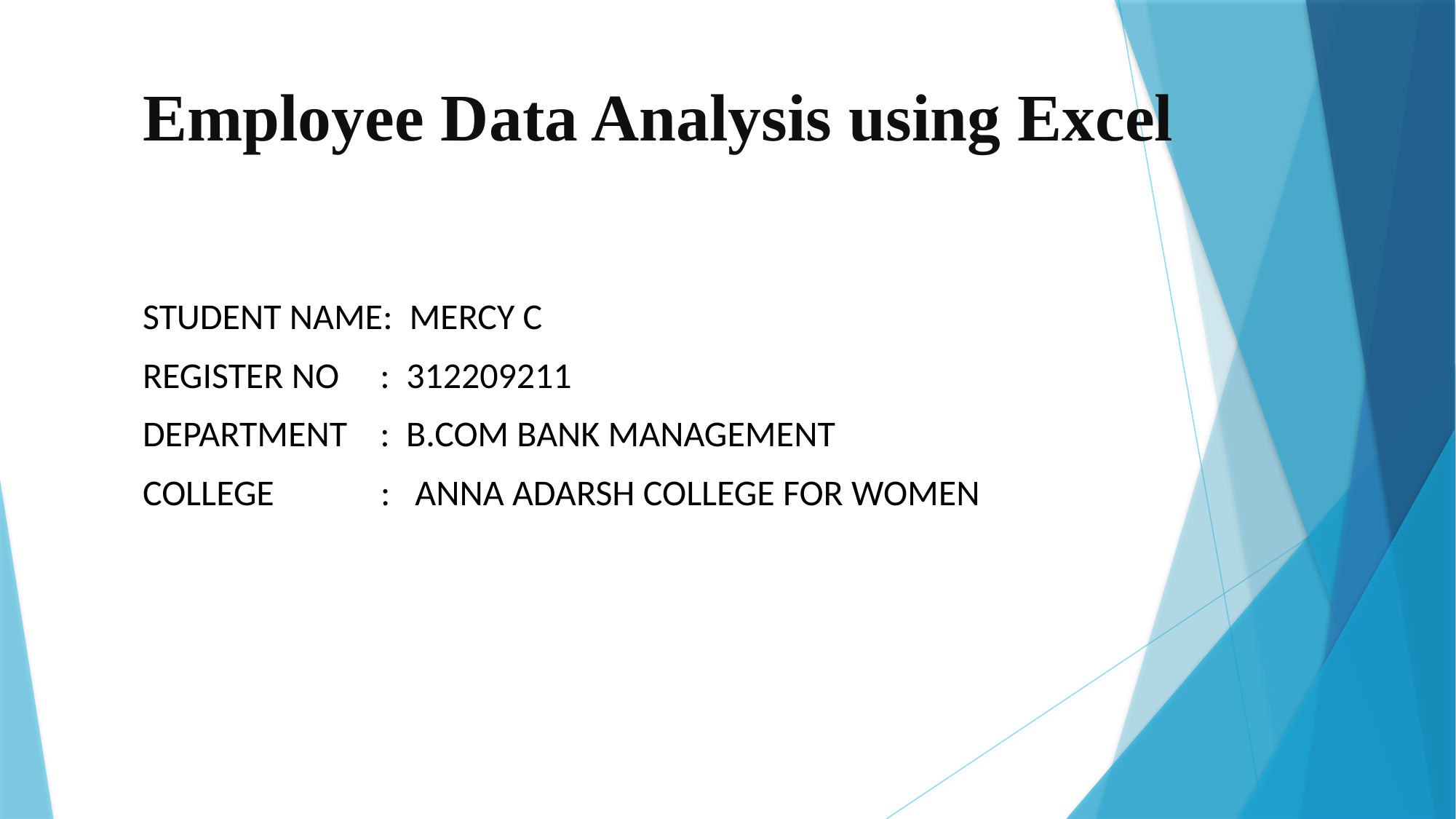

# Employee Data Analysis using Excel
STUDENT NAME:  MERCY C
REGISTER NO     :  312209211
DEPARTMENT    :  B.COM BANK MANAGEMENT
COLLEGE             :   ANNA ADARSH COLLEGE FOR WOMEN